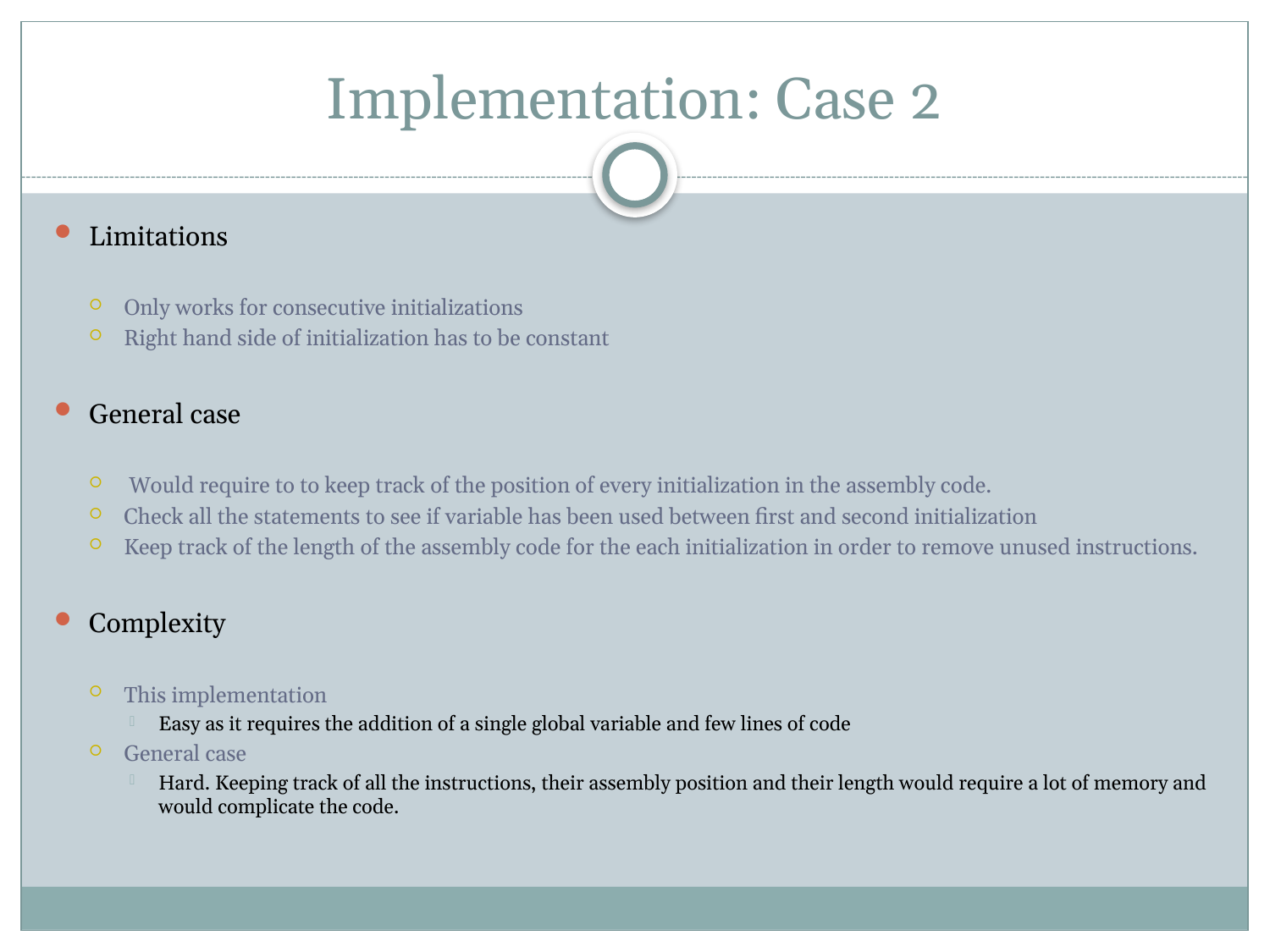

# Implementation: Case 2
Limitations

Only works for consecutive initializations
Right hand side of initialization has to be constant

General case

 Would require to to keep track of the position of every initialization in the assembly code.
Check all the statements to see if variable has been used between first and second initialization
Keep track of the length of the assembly code for the each initialization in order to remove unused instructions.

Complexity

This implementation
Easy as it requires the addition of a single global variable and few lines of code
General case
Hard. Keeping track of all the instructions, their assembly position and their length would require a lot of memory and would complicate the code.